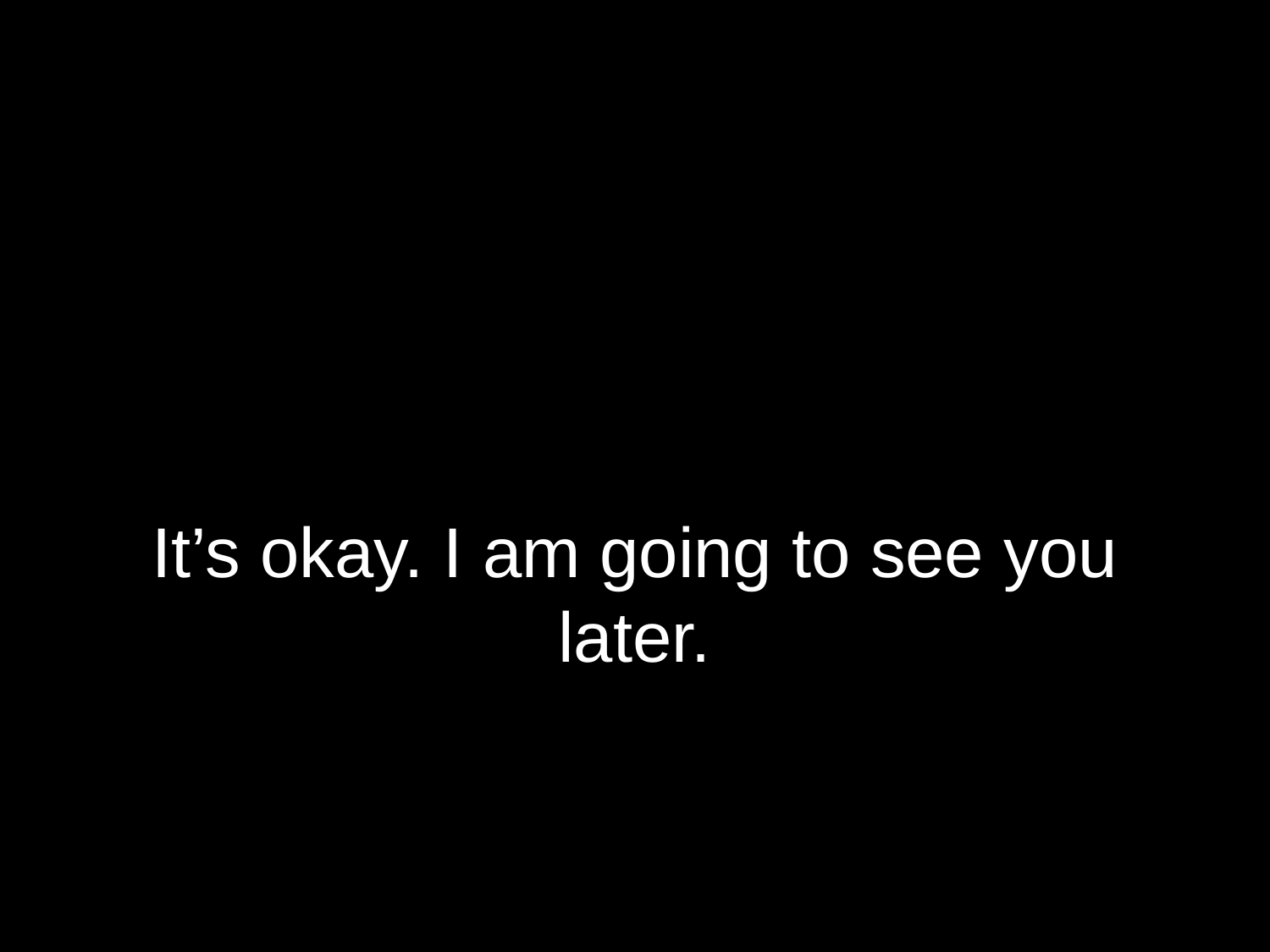

# It’s okay. I am going to see you later.